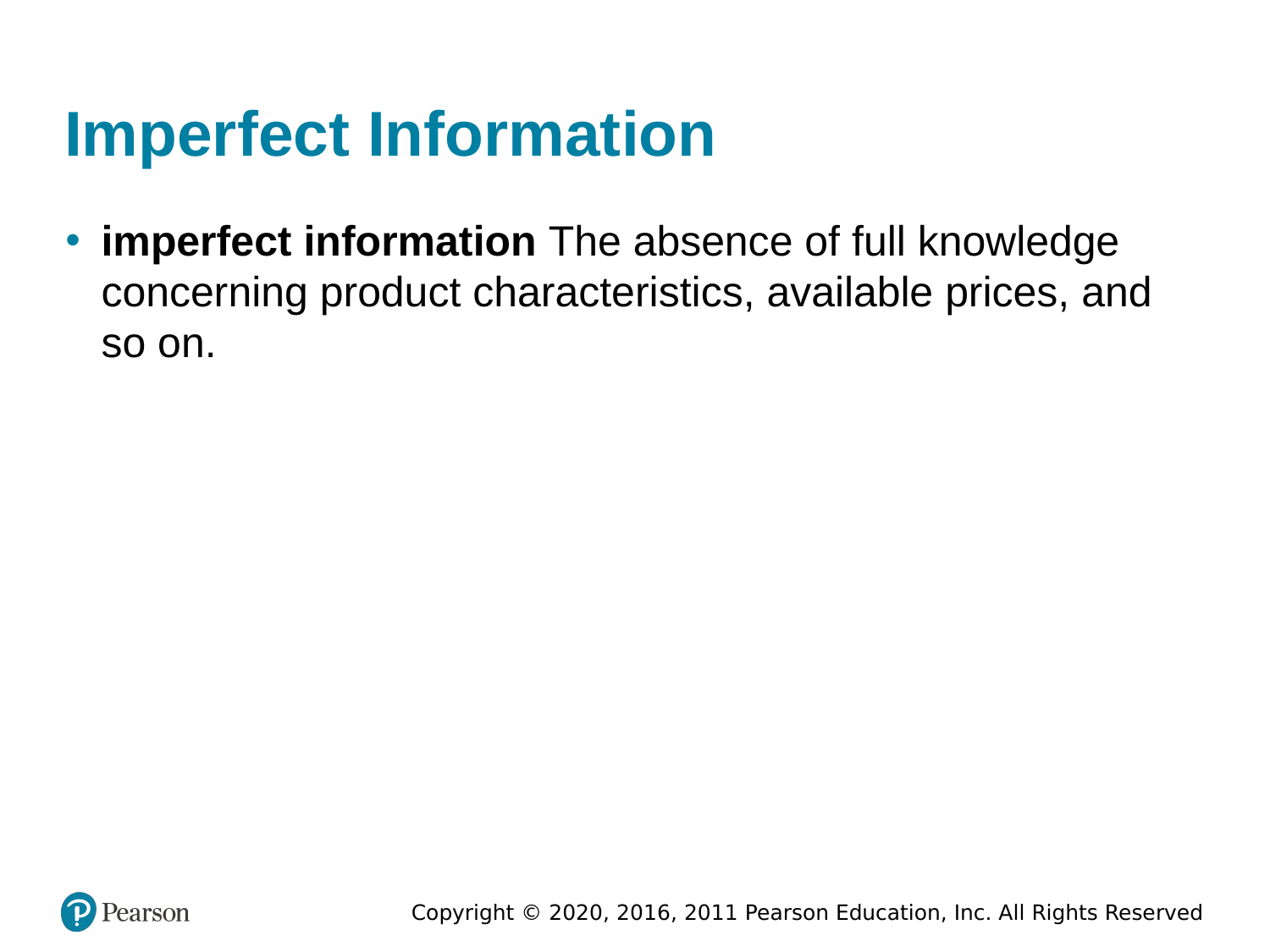

# Imperfect Information
imperfect information The absence of full knowledge concerning product characteristics, available prices, and so on.